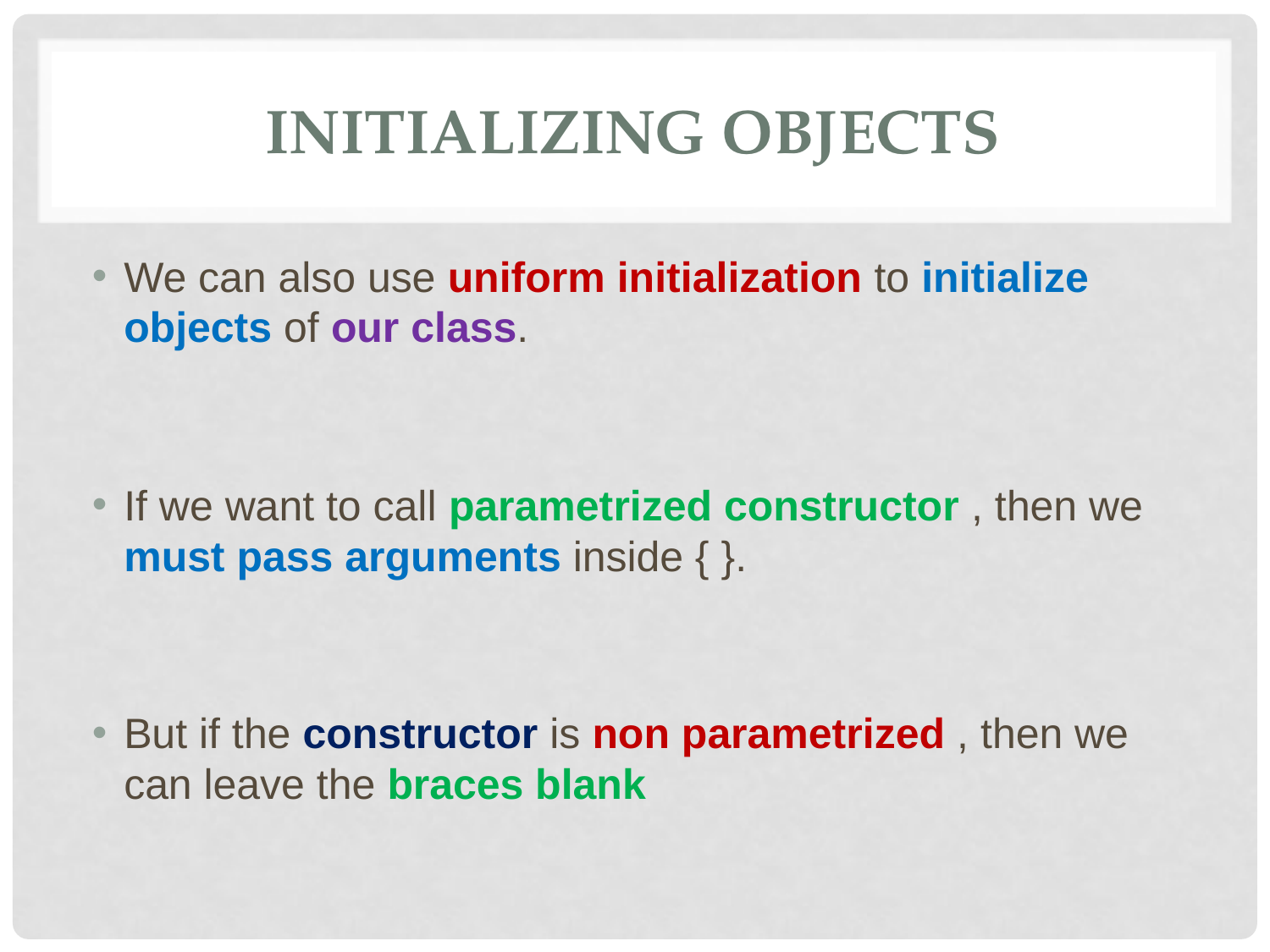

# Initializing objects
We can also use uniform initialization to initialize objects of our class.

If we want to call parametrized constructor , then we must pass arguments inside { }.

But if the constructor is non parametrized , then we can leave the braces blank